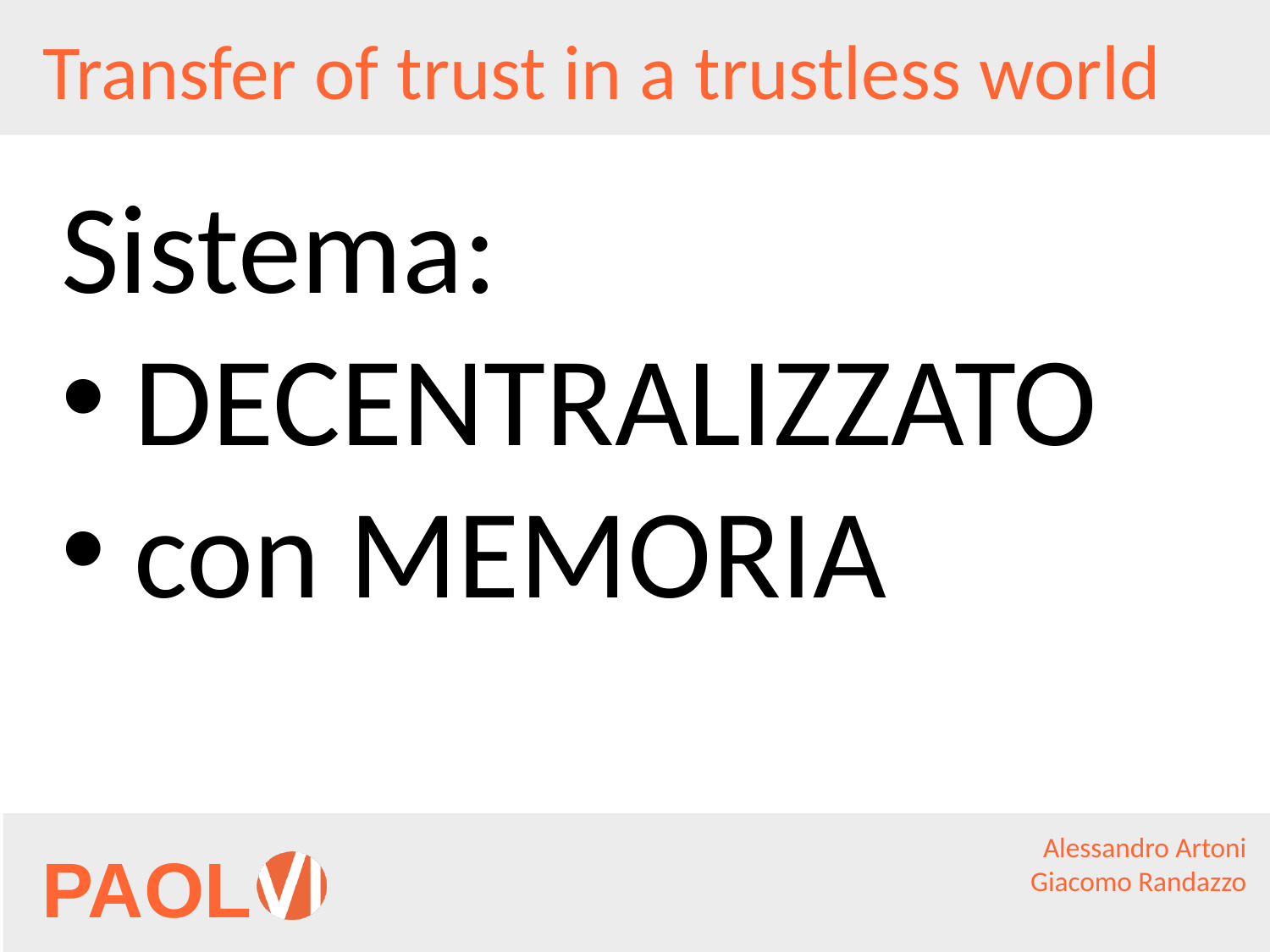

# Transfer of trust in a trustless world
Sistema:
 DECENTRALIZZATO
 con MEMORIA